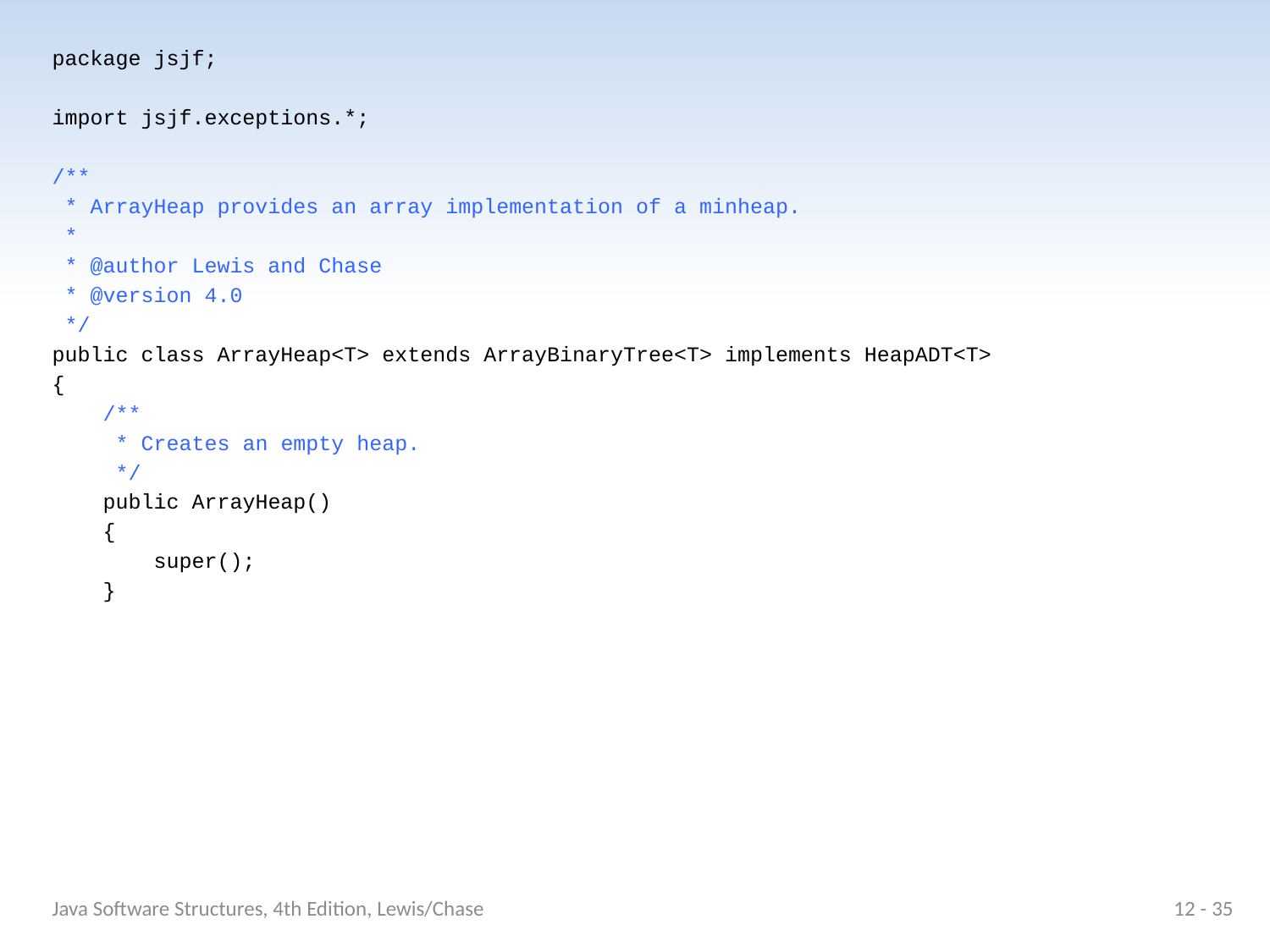

package jsjf;

import jsjf.exceptions.*;

/**
 * ArrayHeap provides an array implementation of a minheap.
 *
 * @author Lewis and Chase
 * @version 4.0
 */
public class ArrayHeap<T> extends ArrayBinaryTree<T> implements HeapADT<T>
{
    /**
     * Creates an empty heap.
     */
    public ArrayHeap()
    {
        super();
    }

Java Software Structures, 4th Edition, Lewis/Chase
12 - 35